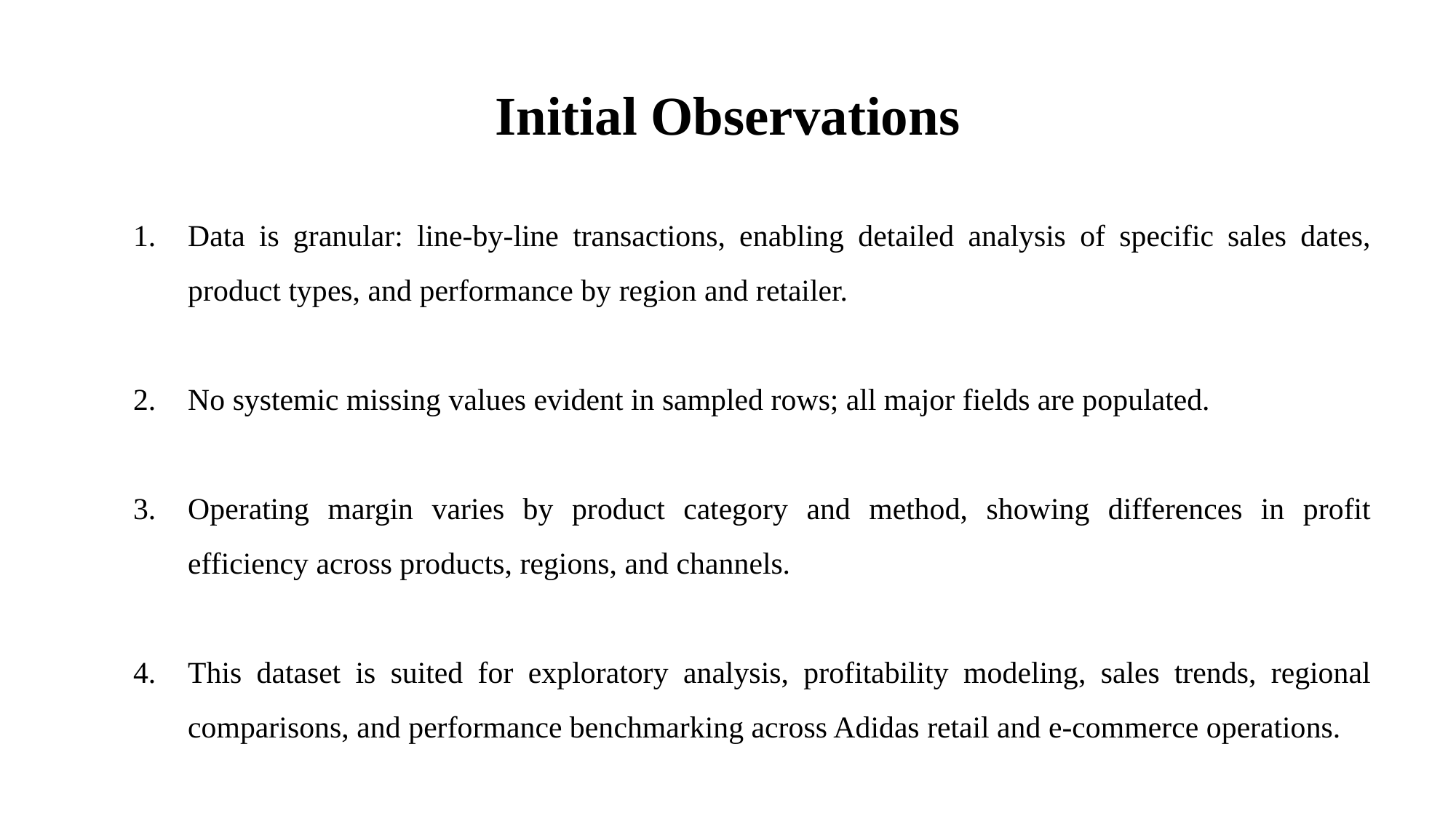

Initial Observations

Data is granular: line-by-line transactions, enabling detailed analysis of specific sales dates, product types, and performance by region and retailer.

No systemic missing values evident in sampled rows; all major fields are populated.

Operating margin varies by product category and method, showing differences in profit efficiency across products, regions, and channels.

This dataset is suited for exploratory analysis, profitability modeling, sales trends, regional comparisons, and performance benchmarking across Adidas retail and e-commerce operations.